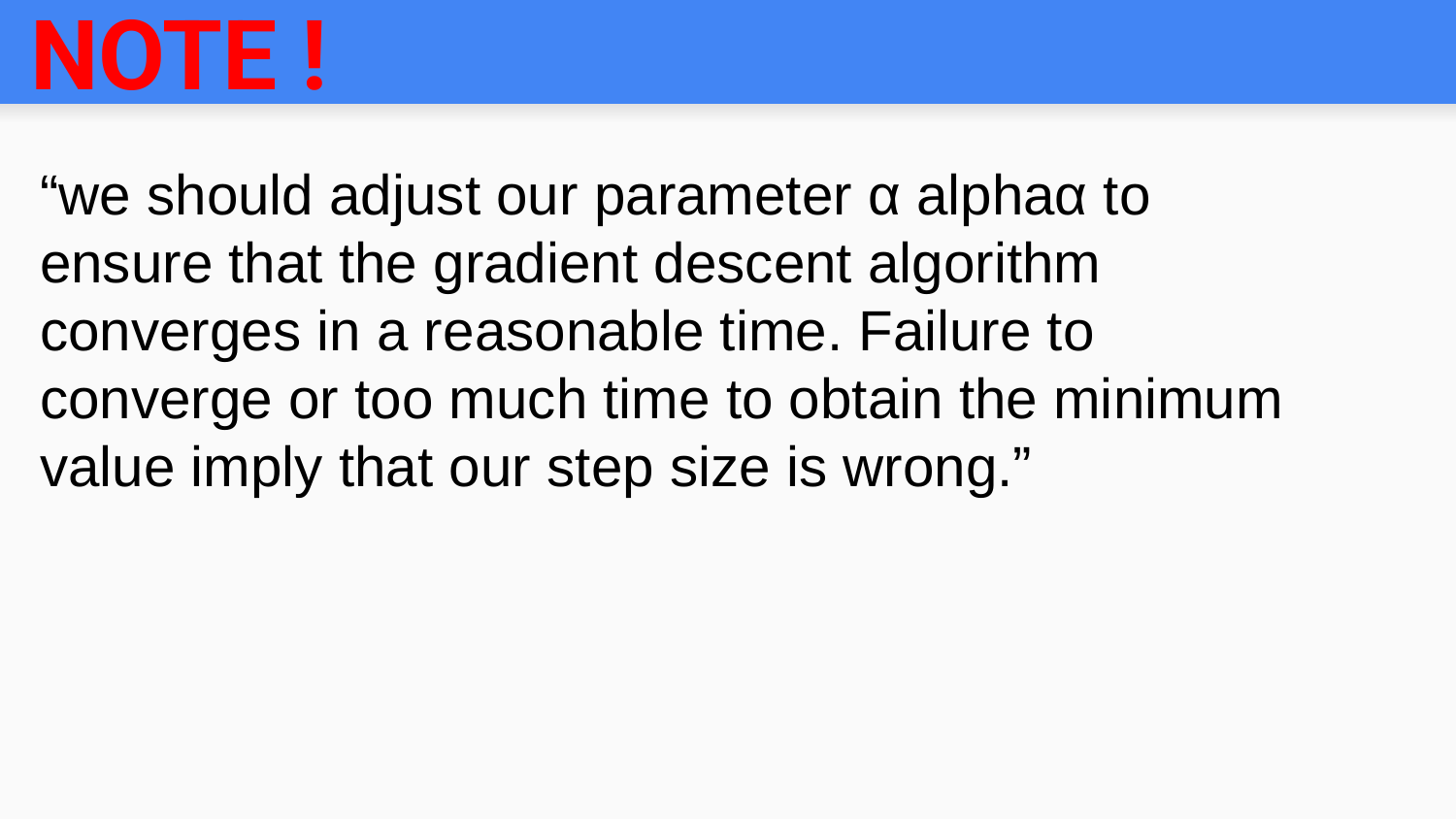

# NOTE !
“we should adjust our parameter α alphaα to ensure that the gradient descent algorithm converges in a reasonable time. Failure to converge or too much time to obtain the minimum value imply that our step size is wrong.”